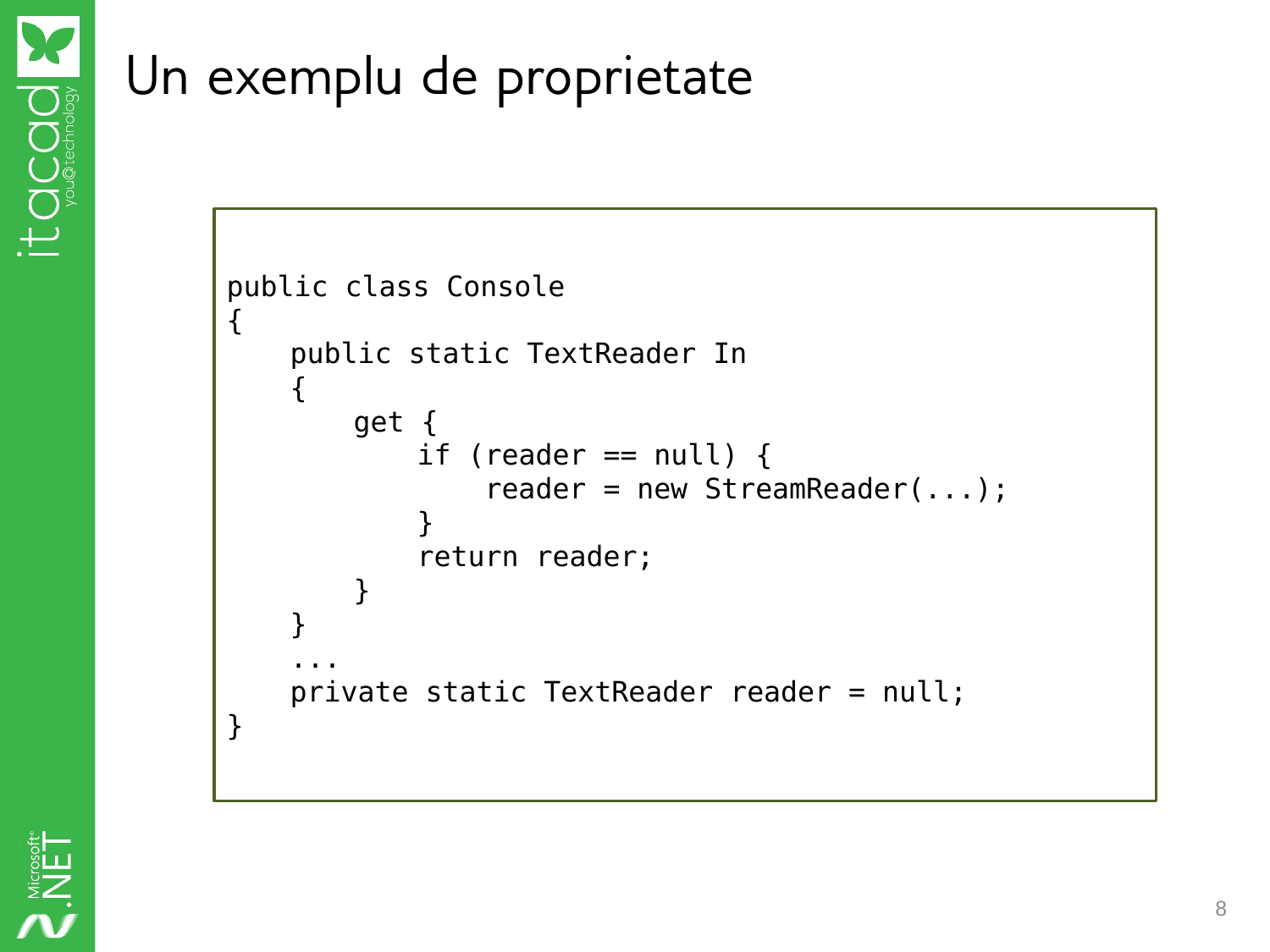

# Un exemplu de proprietate
public class Console
{
public static TextReader In
{
get {
if (reader == null) {
    reader = new StreamReader(...);
}
return reader;
}
}
...
private static TextReader reader = null;
}
8